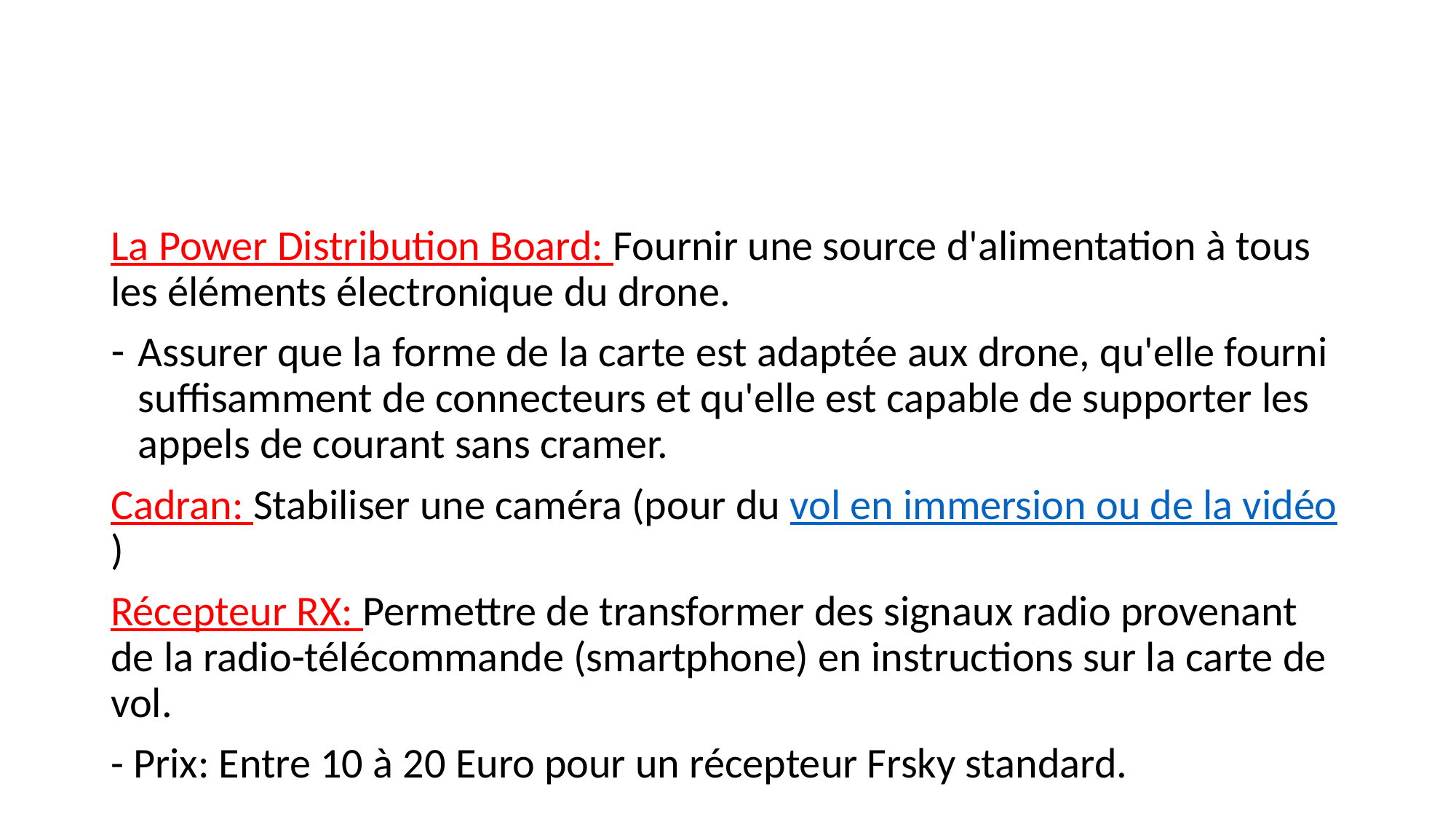

#
La Power Distribution Board: Fournir une source d'alimentation à tous les éléments électronique du drone.
Assurer que la forme de la carte est adaptée aux drone, qu'elle fourni suffisamment de connecteurs et qu'elle est capable de supporter les appels de courant sans cramer.
Cadran: Stabiliser une caméra (pour du vol en immersion ou de la vidéo)
Récepteur RX: Permettre de transformer des signaux radio provenant de la radio-télécommande (smartphone) en instructions sur la carte de vol.
- Prix: Entre 10 à 20 Euro pour un récepteur Frsky standard.